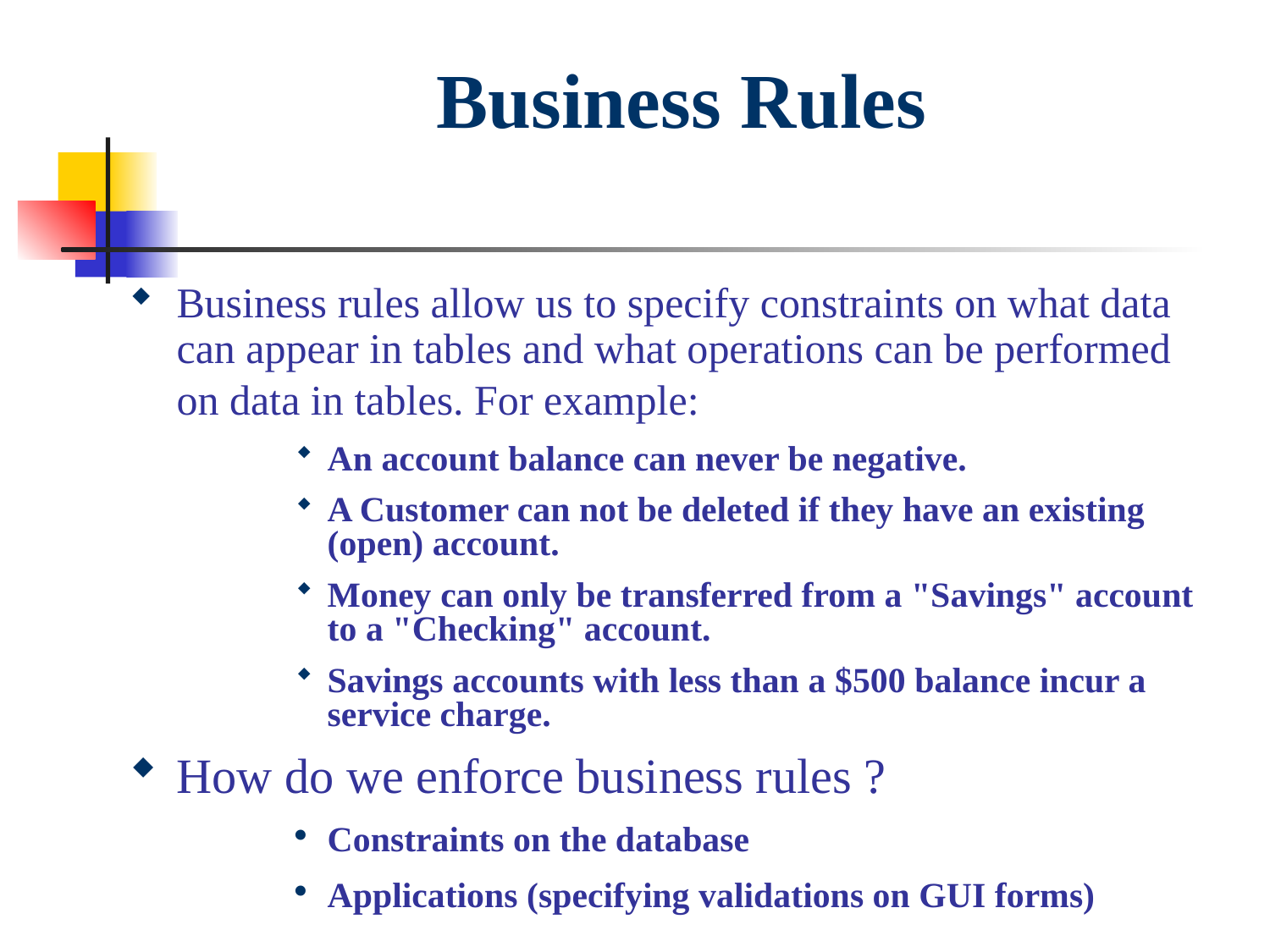

Business Rules
Business rules allow us to specify constraints on what data can appear in tables and what operations can be performed on data in tables. For example:
An account balance can never be negative.
A Customer can not be deleted if they have an existing (open) account.
Money can only be transferred from a "Savings" account to a "Checking" account.
Savings accounts with less than a $500 balance incur a service charge.
How do we enforce business rules ?
Constraints on the database
Applications (specifying validations on GUI forms)